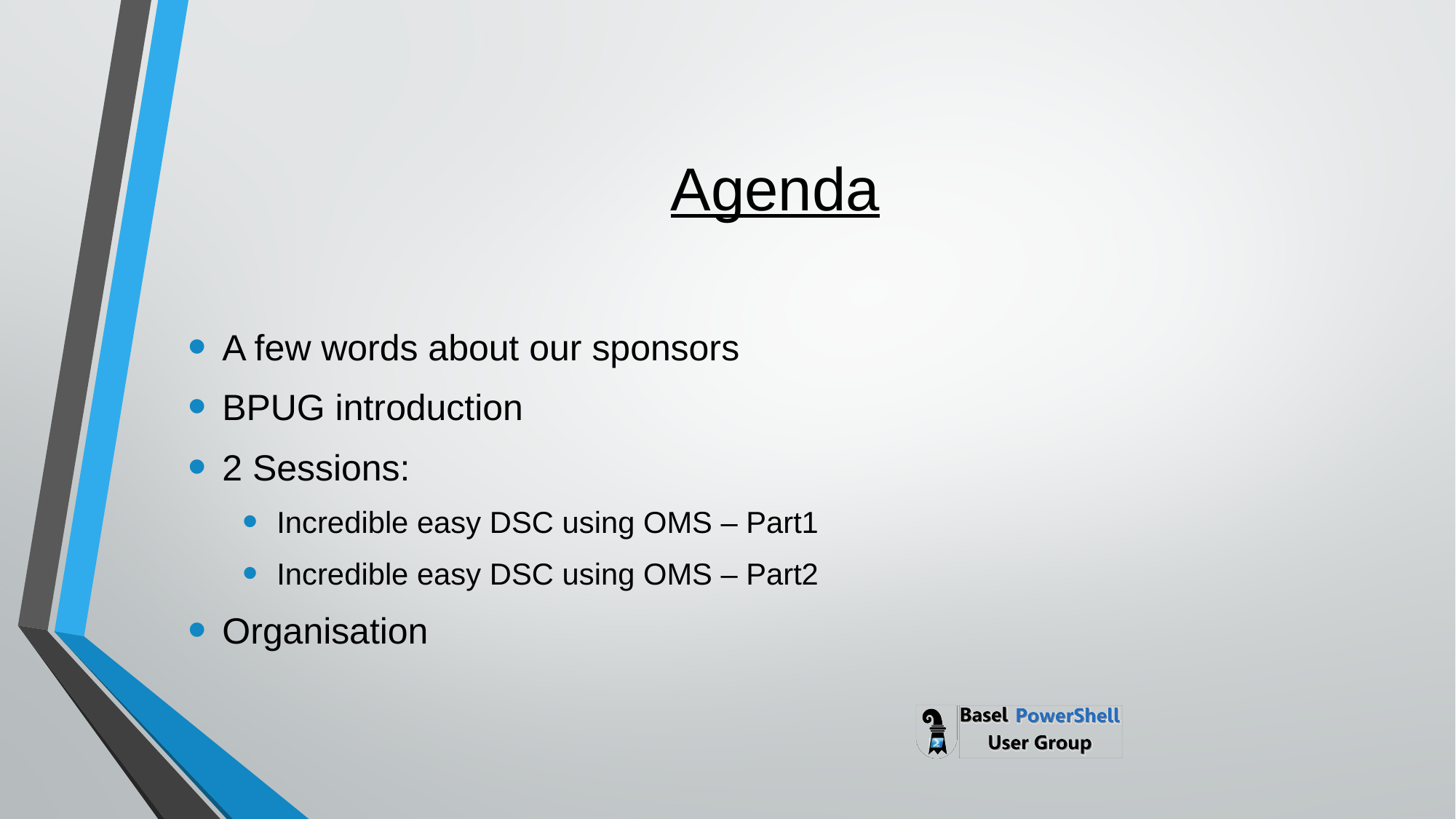

# Agenda
A few words about our sponsors
BPUG introduction
2 Sessions:
Incredible easy DSC using OMS – Part1
Incredible easy DSC using OMS – Part2
Organisation